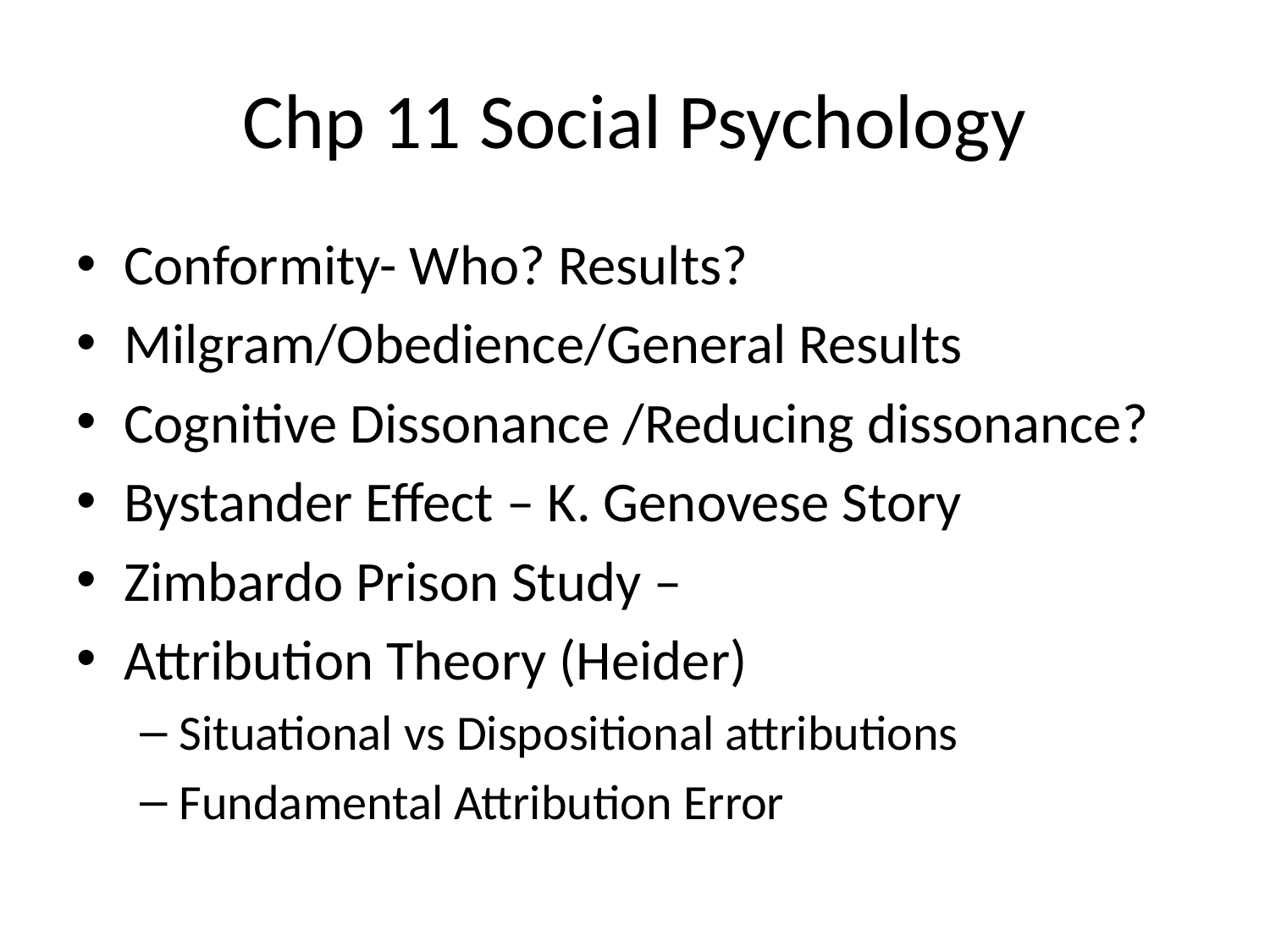

# Chp 11 Social Psychology
Conformity- Who? Results?
Milgram/Obedience/General Results
Cognitive Dissonance /Reducing dissonance?
Bystander Effect – K. Genovese Story
Zimbardo Prison Study –
Attribution Theory (Heider)
Situational vs Dispositional attributions
Fundamental Attribution Error